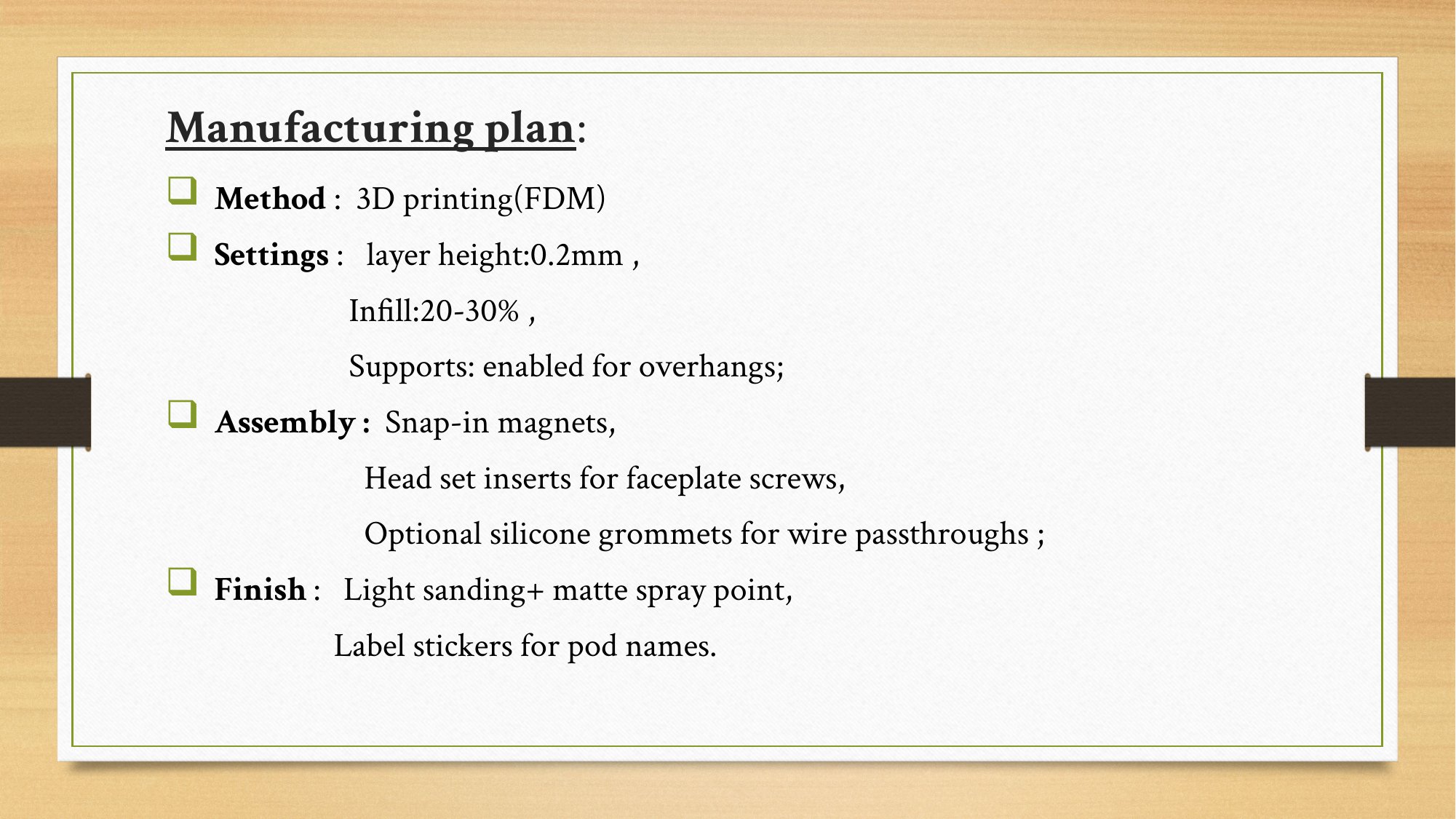

# Manufacturing plan:
 Method :  3D printing(FDM)
 Settings :   layer height:0.2mm ,
                        Infill:20-30% ,
                        Supports: enabled for overhangs;
 Assembly :  Snap-in magnets,
                          Head set inserts for faceplate screws,
                          Optional silicone grommets for wire passthroughs ;
 Finish :   Light sanding+ matte spray point,
                      Label stickers for pod names.